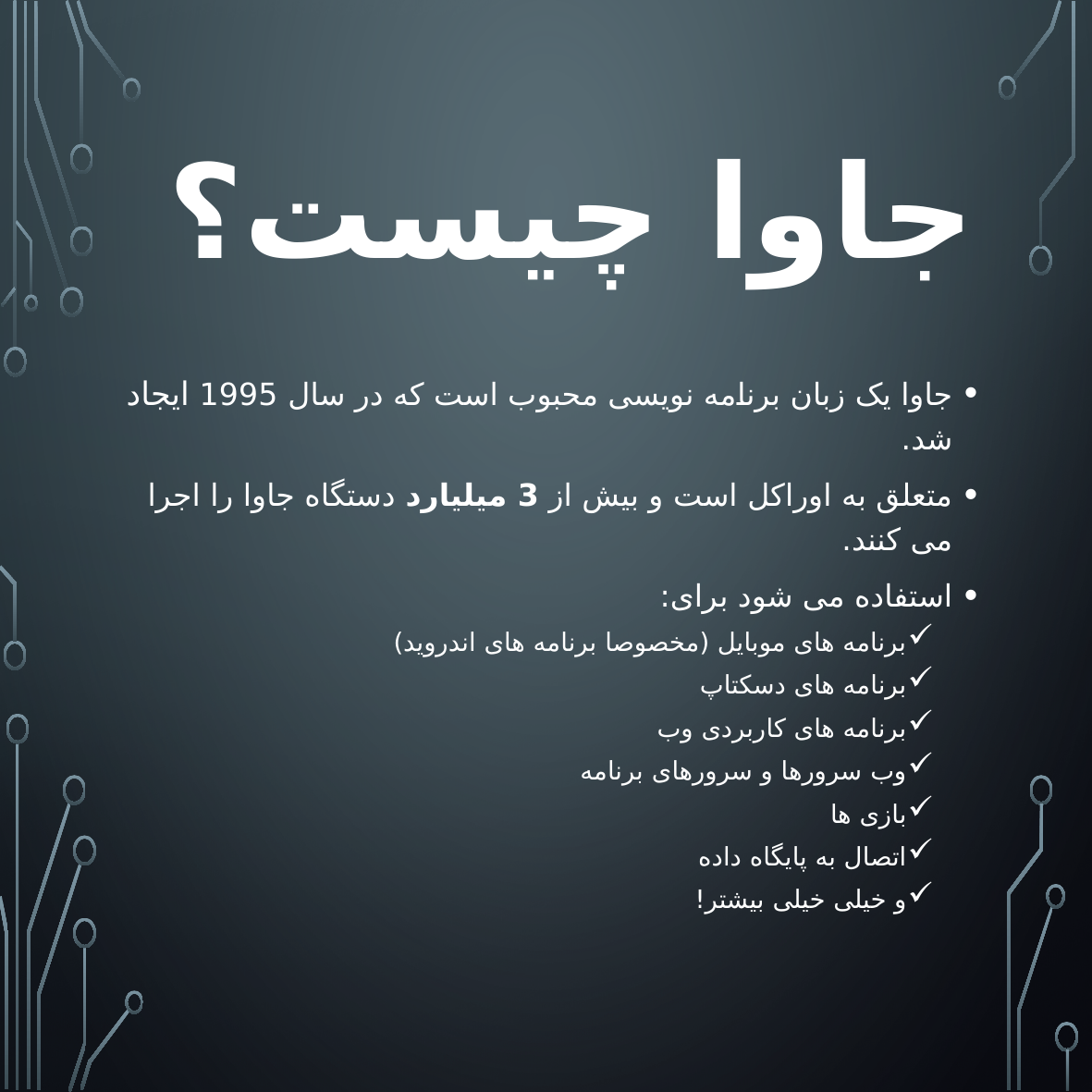

# جاوا چیست؟
جاوا یک زبان برنامه نویسی محبوب است که در سال 1995 ایجاد شد.
متعلق به اوراکل است و بیش از 3 میلیارد دستگاه جاوا را اجرا می کنند.
استفاده می شود برای:
برنامه های موبایل (مخصوصا برنامه های اندروید)
برنامه های دسکتاپ
برنامه های کاربردی وب
وب سرورها و سرورهای برنامه
بازی ها
اتصال به پایگاه داده
و خیلی خیلی بیشتر!